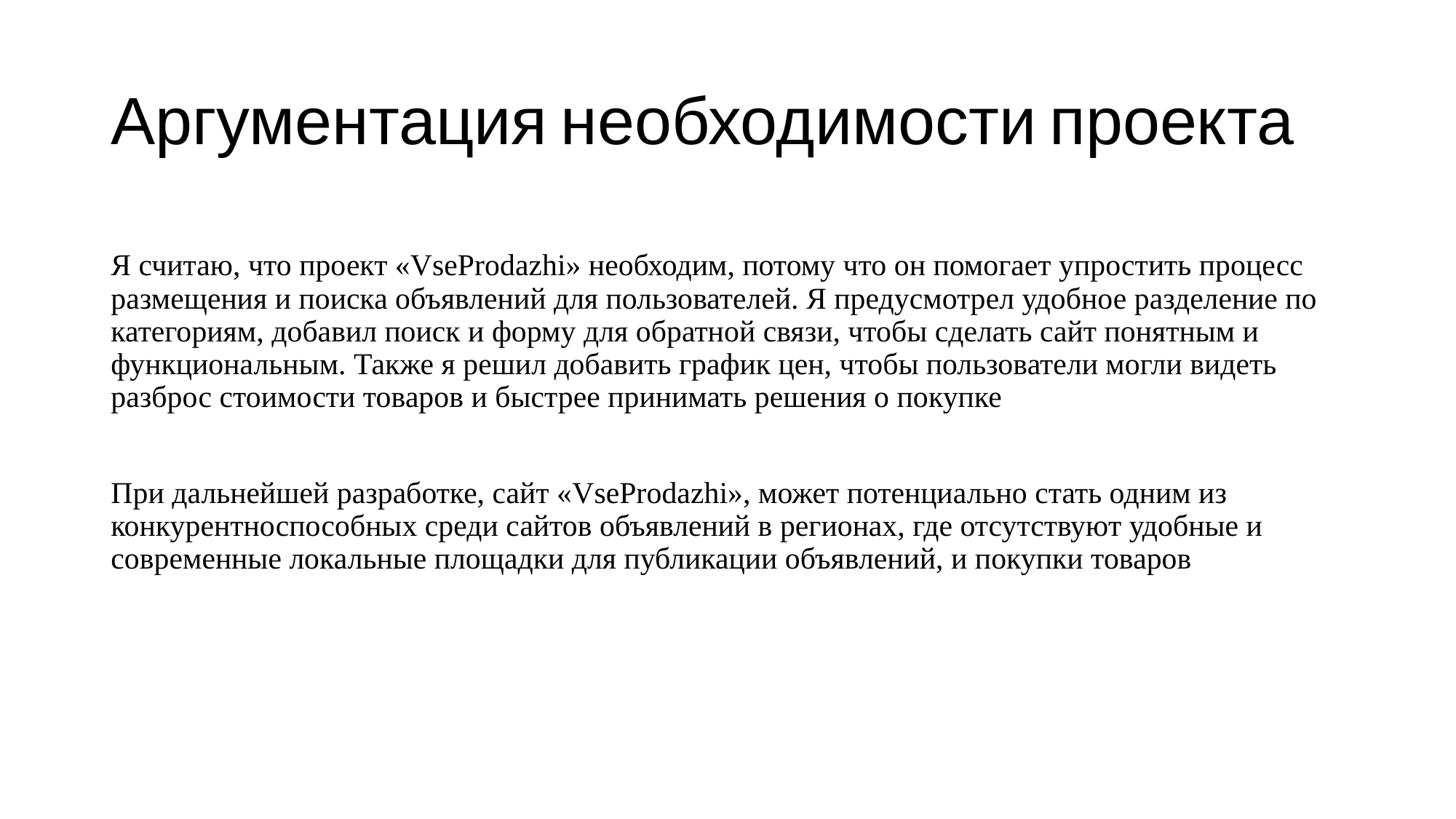

# Аргументация необходимости проекта
Я считаю, что проект «VseProdazhi» необходим, потому что он помогает упростить процесс размещения и поиска объявлений для пользователей. Я предусмотрел удобное разделение по категориям, добавил поиск и форму для обратной связи, чтобы сделать сайт понятным и функциональным. Также я решил добавить график цен, чтобы пользователи могли видеть разброс стоимости товаров и быстрее принимать решения о покупке

При дальнейшей разработке, сайт «VseProdazhi», может потенциально стать одним из конкурентноспособных среди сайтов объявлений в регионах, где отсутствуют удобные и современные локальные площадки для публикации объявлений, и покупки товаров